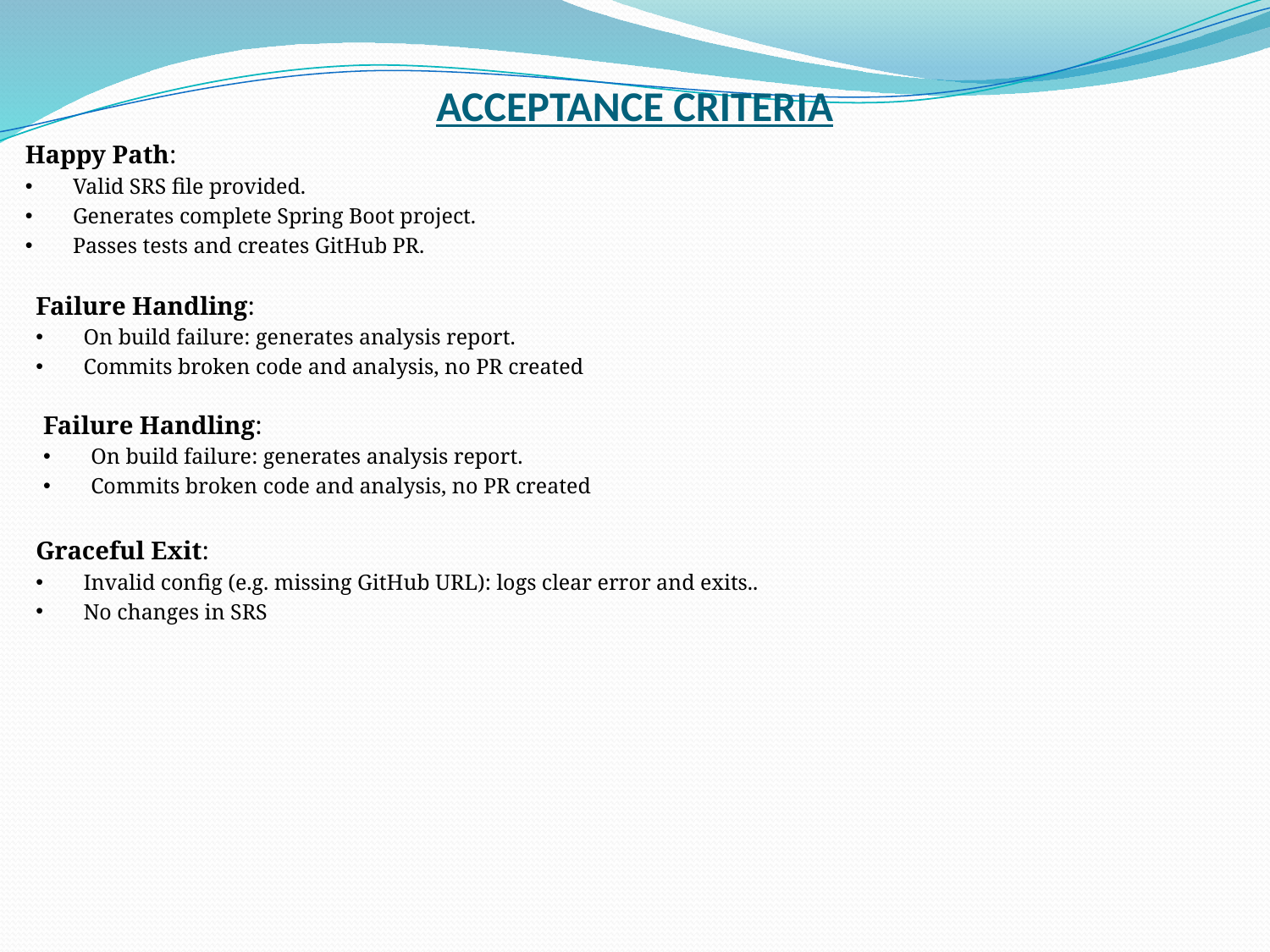

# ACCEPTANCE CRITERIA
Happy Path:
Valid SRS file provided.
Generates complete Spring Boot project.
Passes tests and creates GitHub PR.

Failure Handling:
On build failure: generates analysis report.
Commits broken code and analysis, no PR created

Failure Handling:
On build failure: generates analysis report.
Commits broken code and analysis, no PR created

Graceful Exit:
Invalid config (e.g. missing GitHub URL): logs clear error and exits..
No changes in SRS